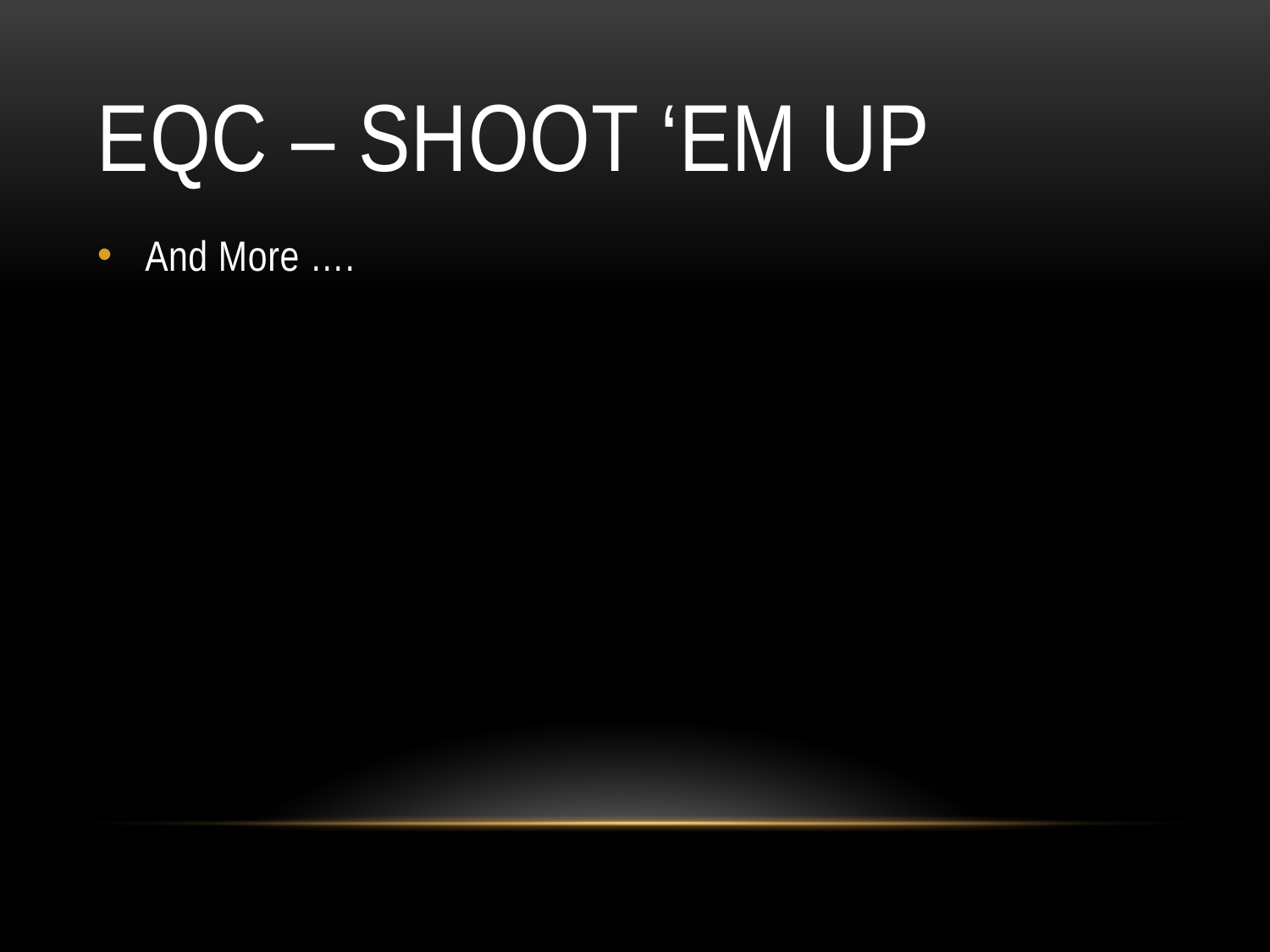

# EQC – Shoot ‘EM UP
And More ….